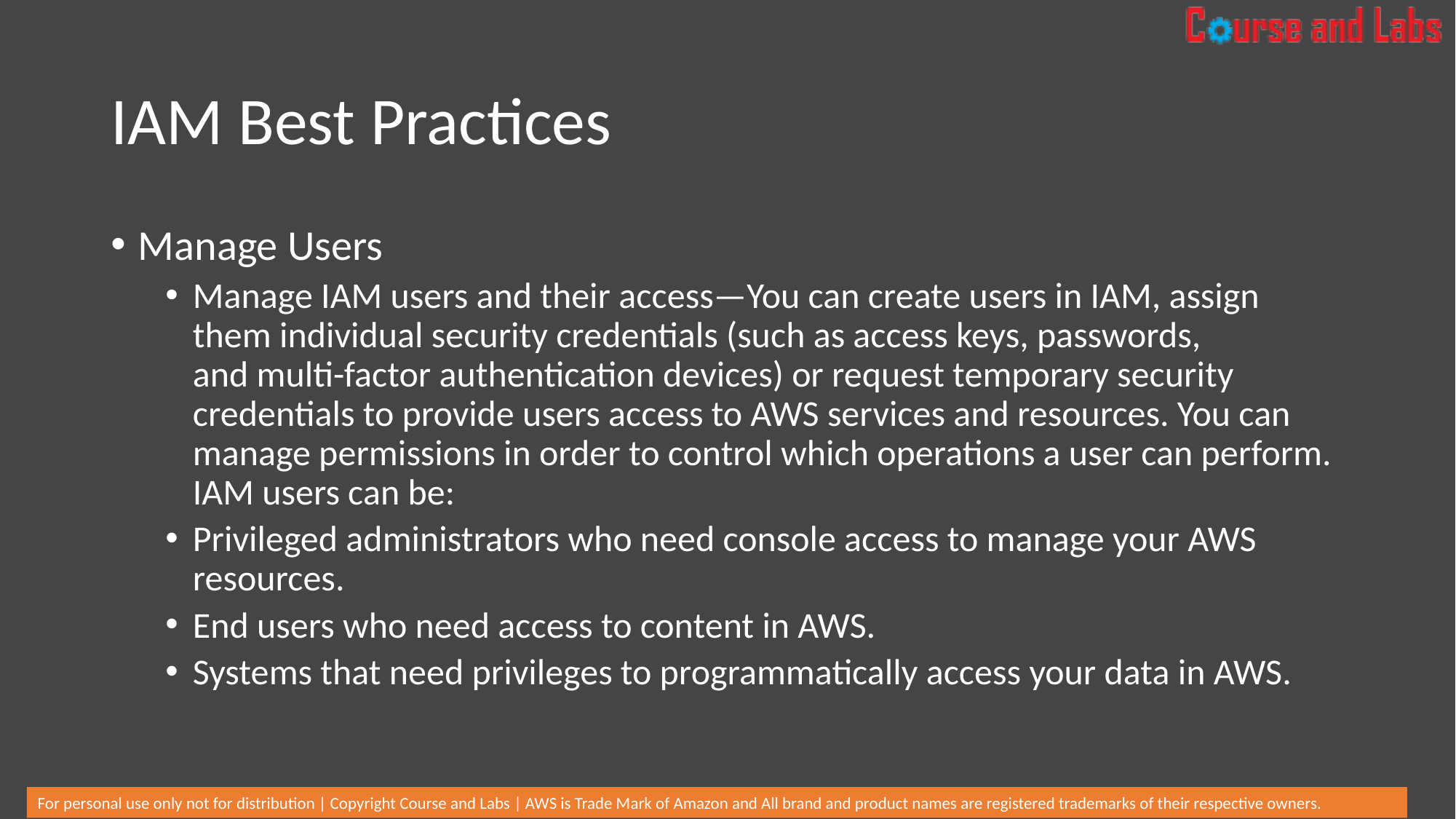

# IAM Best Practices
Manage Users
Manage IAM users and their access—You can create users in IAM, assign them individual security credentials (such as access keys, passwords, and multi-factor authentication devices) or request temporary security credentials to provide users access to AWS services and resources. You can manage permissions in order to control which operations a user can perform. IAM users can be:
Privileged administrators who need console access to manage your AWS resources.
End users who need access to content in AWS.
Systems that need privileges to programmatically access your data in AWS.